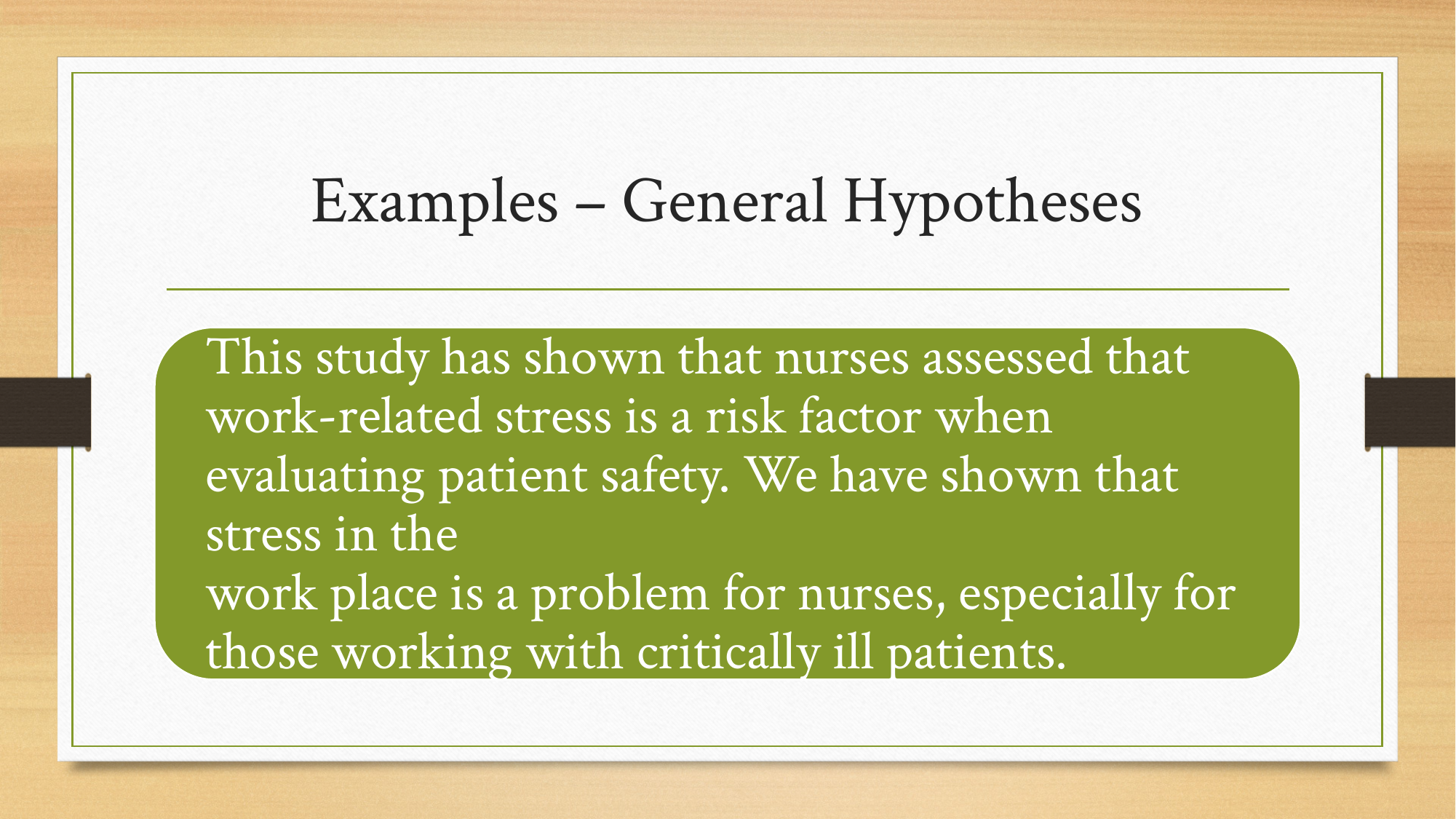

# Examples – General Hypotheses
This study has shown that nurses assessed that work-related stress is a risk factor when evaluating patient safety. We have shown that stress in the
work place is a problem for nurses, especially for those working with critically ill patients.